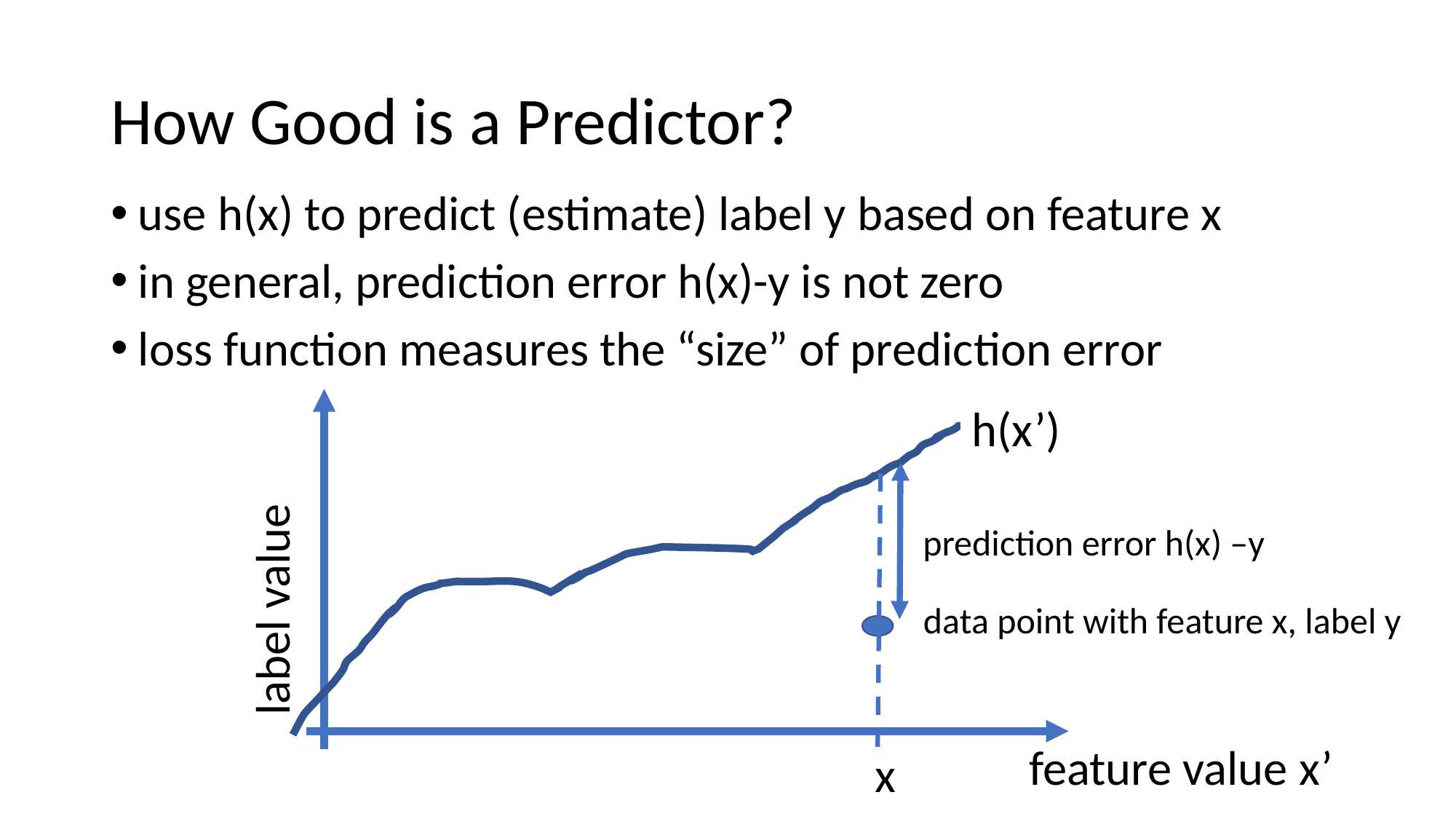

# How Good is a Predictor?
use h(x) to predict (estimate) label y based on feature x
in general, prediction error h(x)-y is not zero
loss function measures the “size” of prediction error
h(x’)

label value
feature value x’
prediction error h(x) –y
data point with feature x, label y

x